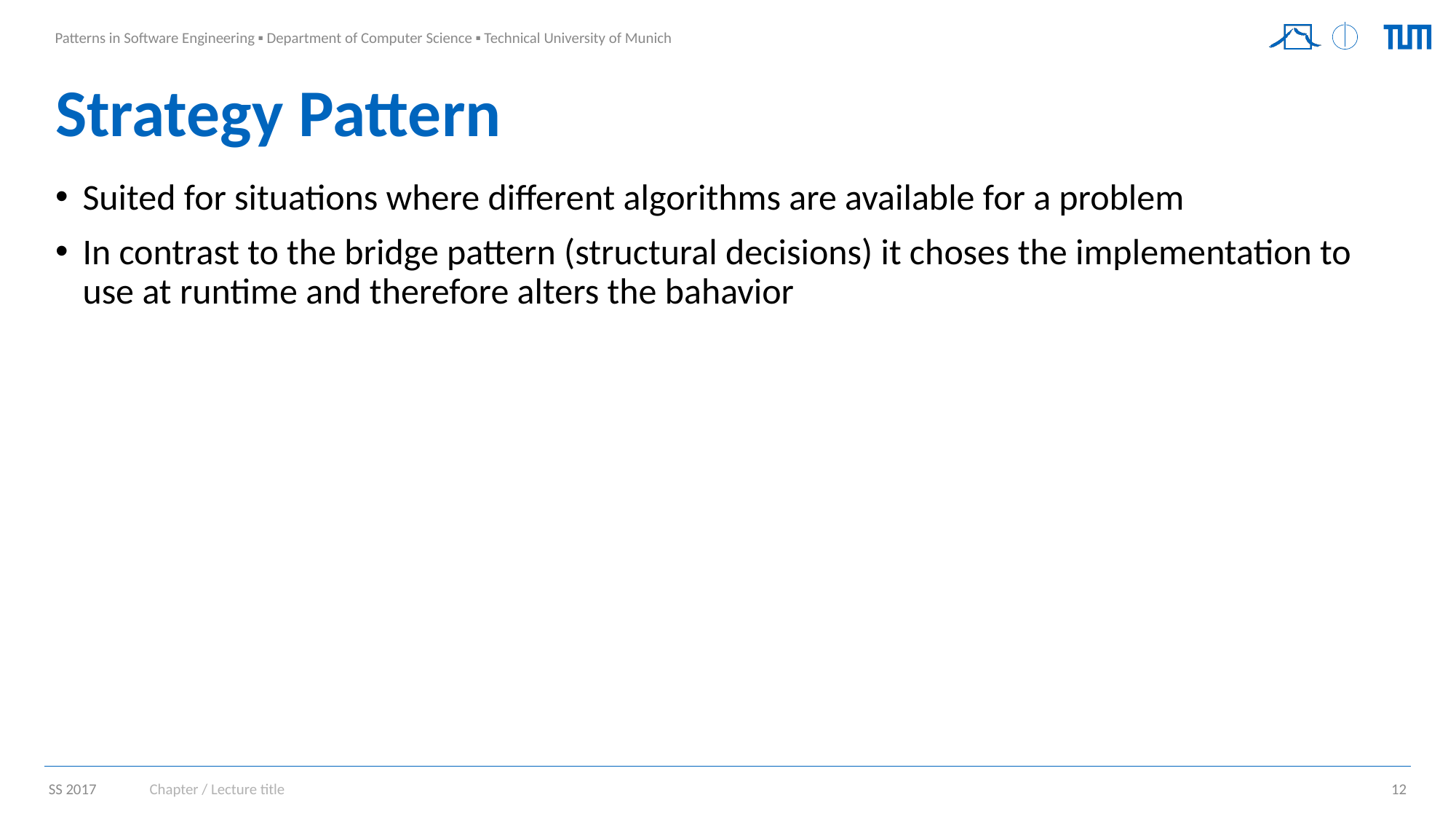

# Strategy Pattern
Suited for situations where different algorithms are available for a problem
In contrast to the bridge pattern (structural decisions) it choses the implementation to use at runtime and therefore alters the bahavior
Chapter / Lecture title
12
SS 2017